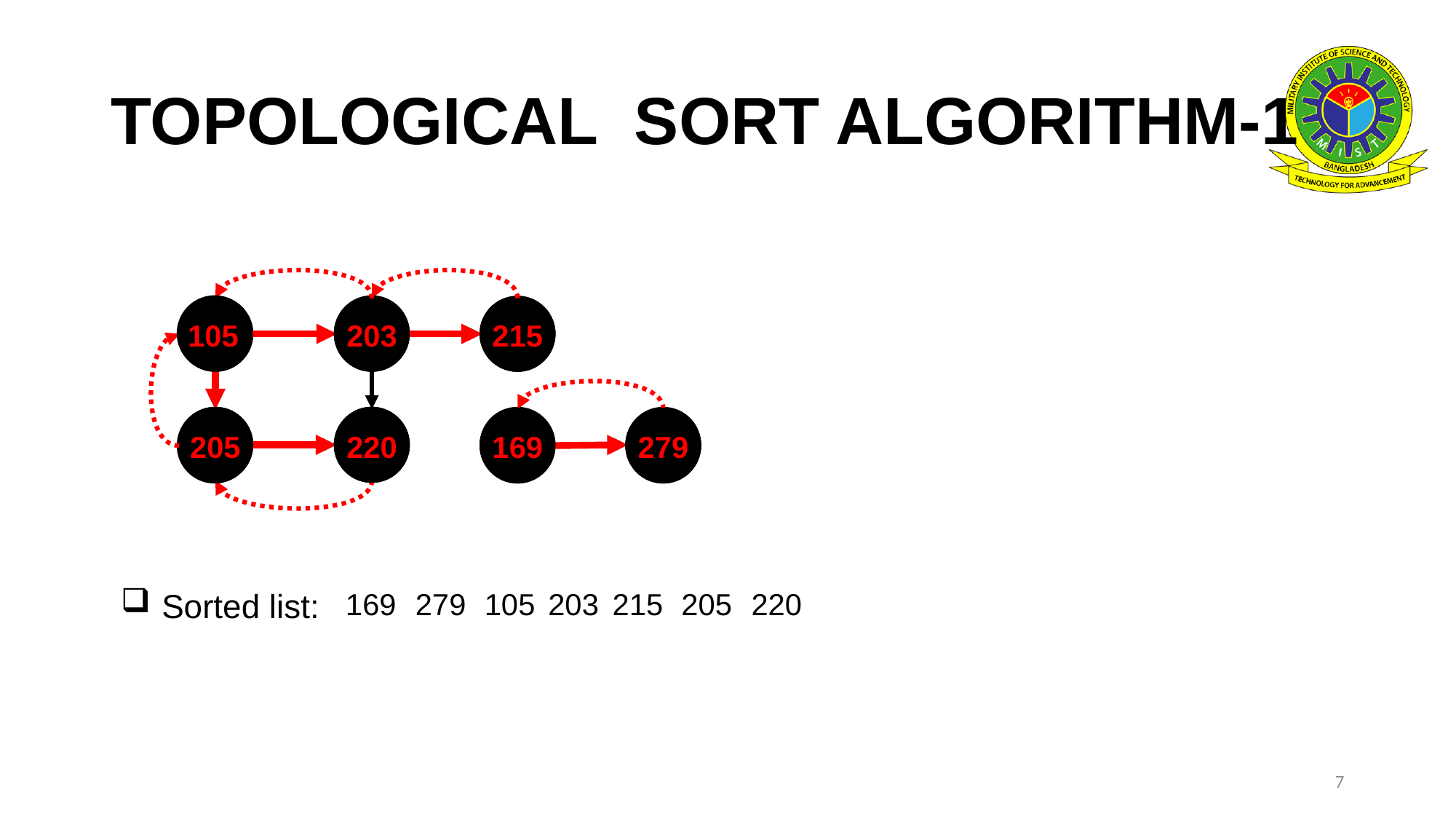

# TOPOLOGICAL  SORT ALGORITHM-1

105
203
215

205
220
169
279
220
203
215
205
105
Sorted list:
169
279
7